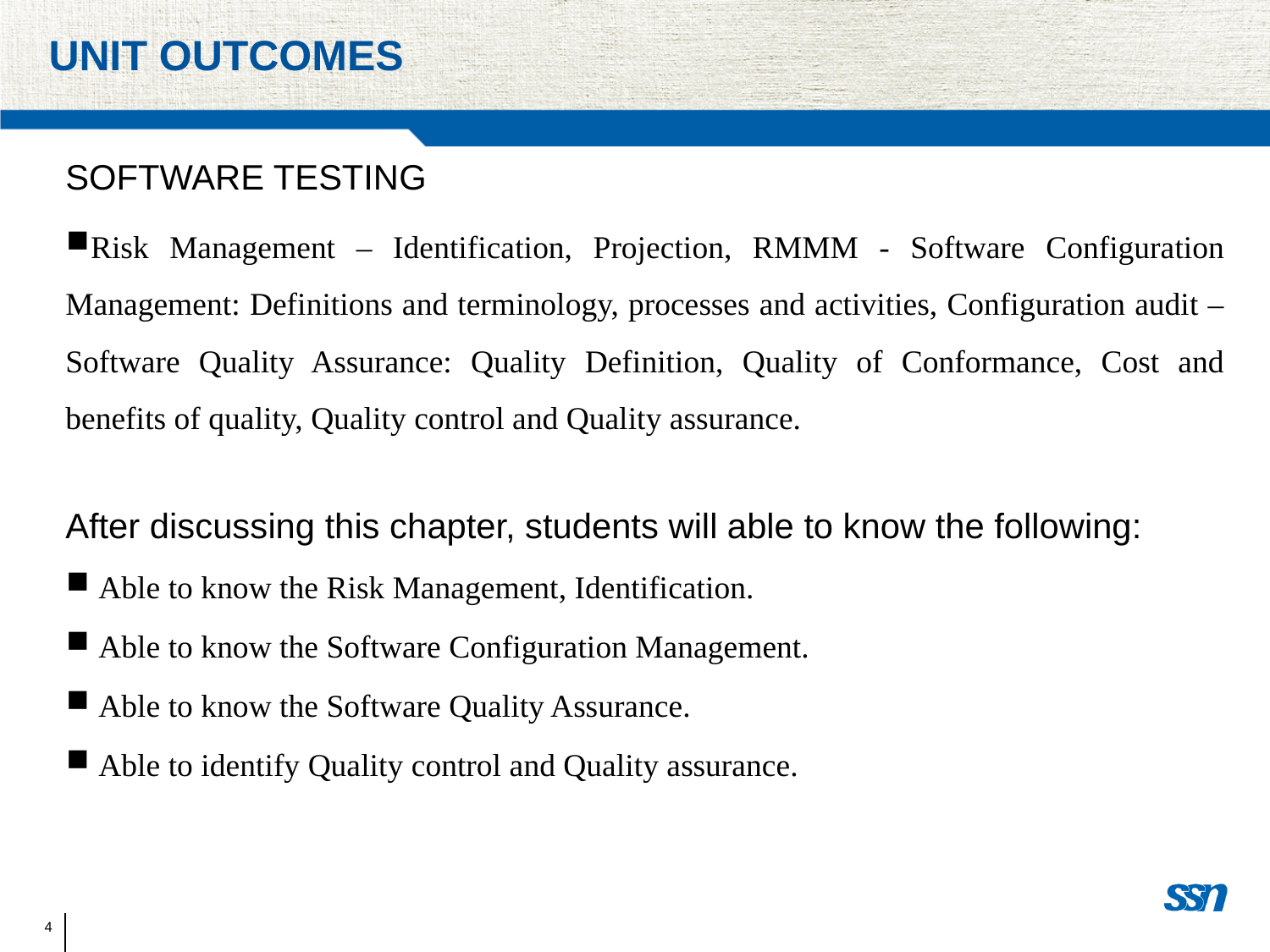

# Unit outcomes
SOFTWARE TESTING
Risk Management – Identification, Projection, RMMM - Software Configuration Management: Definitions and terminology, processes and activities, Configuration audit – Software Quality Assurance: Quality Definition, Quality of Conformance, Cost and benefits of quality, Quality control and Quality assurance.

After discussing this chapter, students will able to know the following:
Able to know the Risk Management, Identification.
Able to know the Software Configuration Management.
Able to know the Software Quality Assurance.
Able to identify Quality control and Quality assurance.